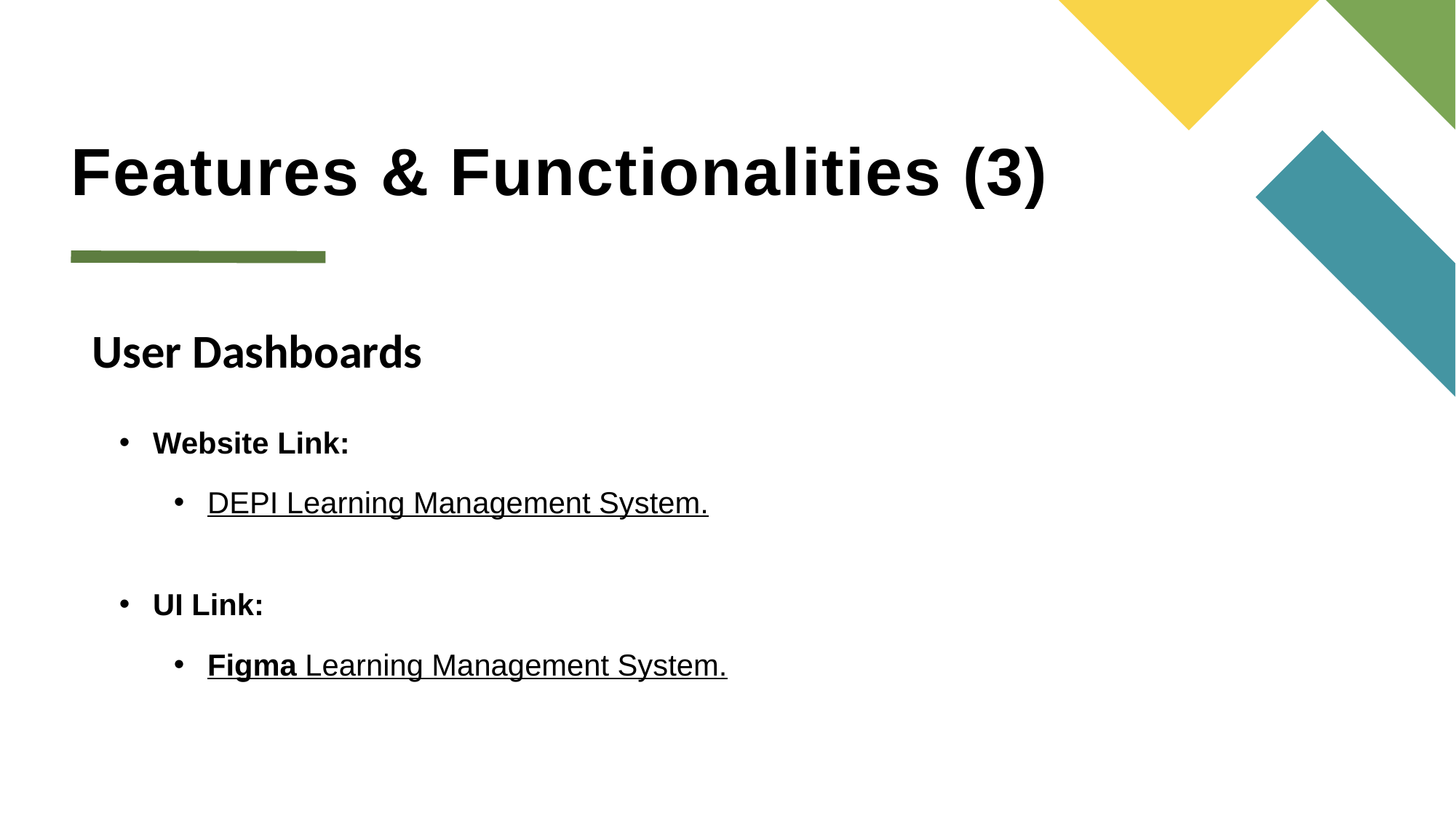

# Features & Functionalities (3)
  User Dashboards
Website Link:
DEPI Learning Management System.

UI Link:
Figma Learning Management System.